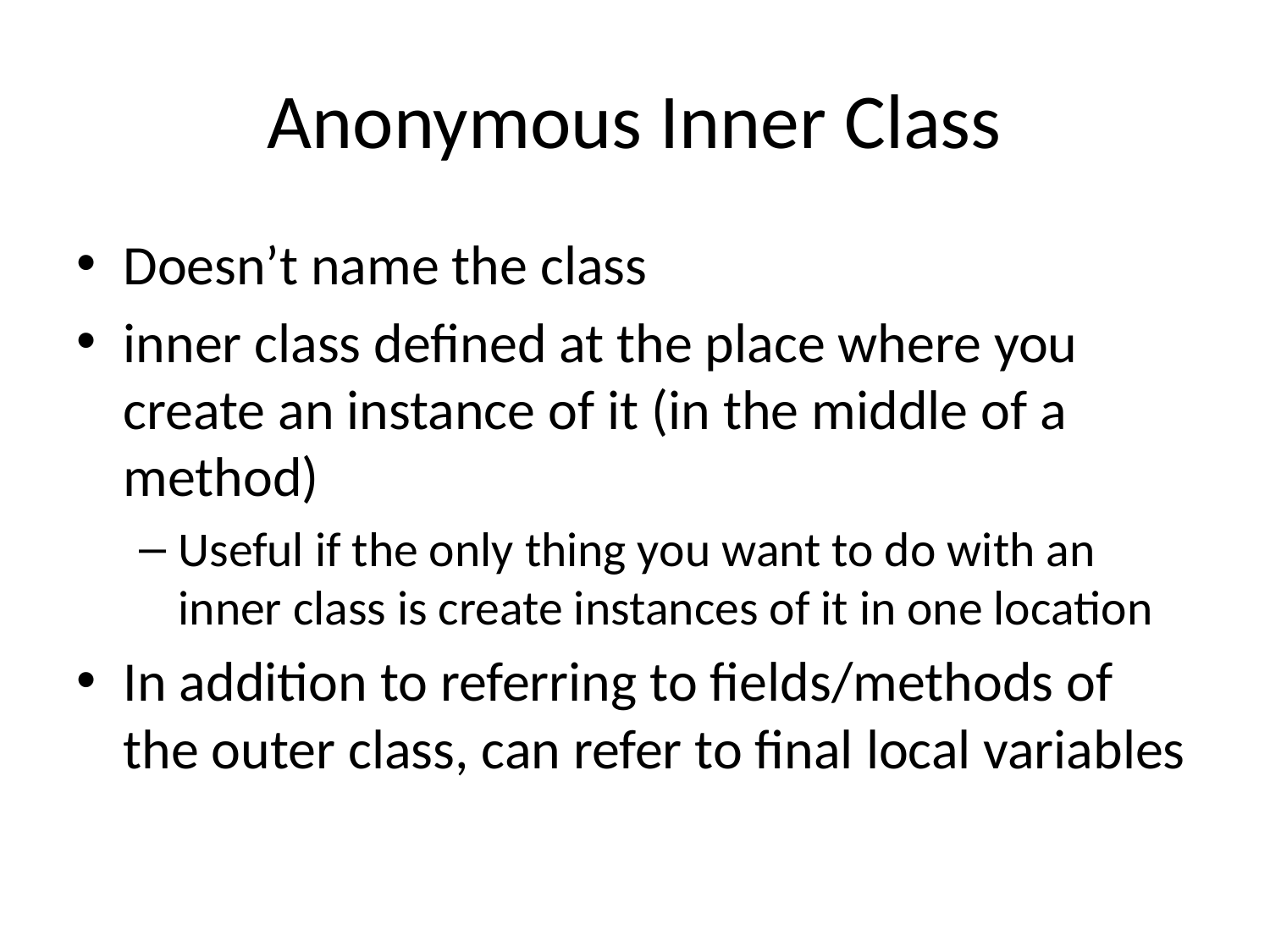

# Anonymous Inner Class
Doesn’t name the class
inner class defined at the place where you create an instance of it (in the middle of a method)
Useful if the only thing you want to do with an inner class is create instances of it in one location
In addition to referring to fields/methods of the outer class, can refer to final local variables